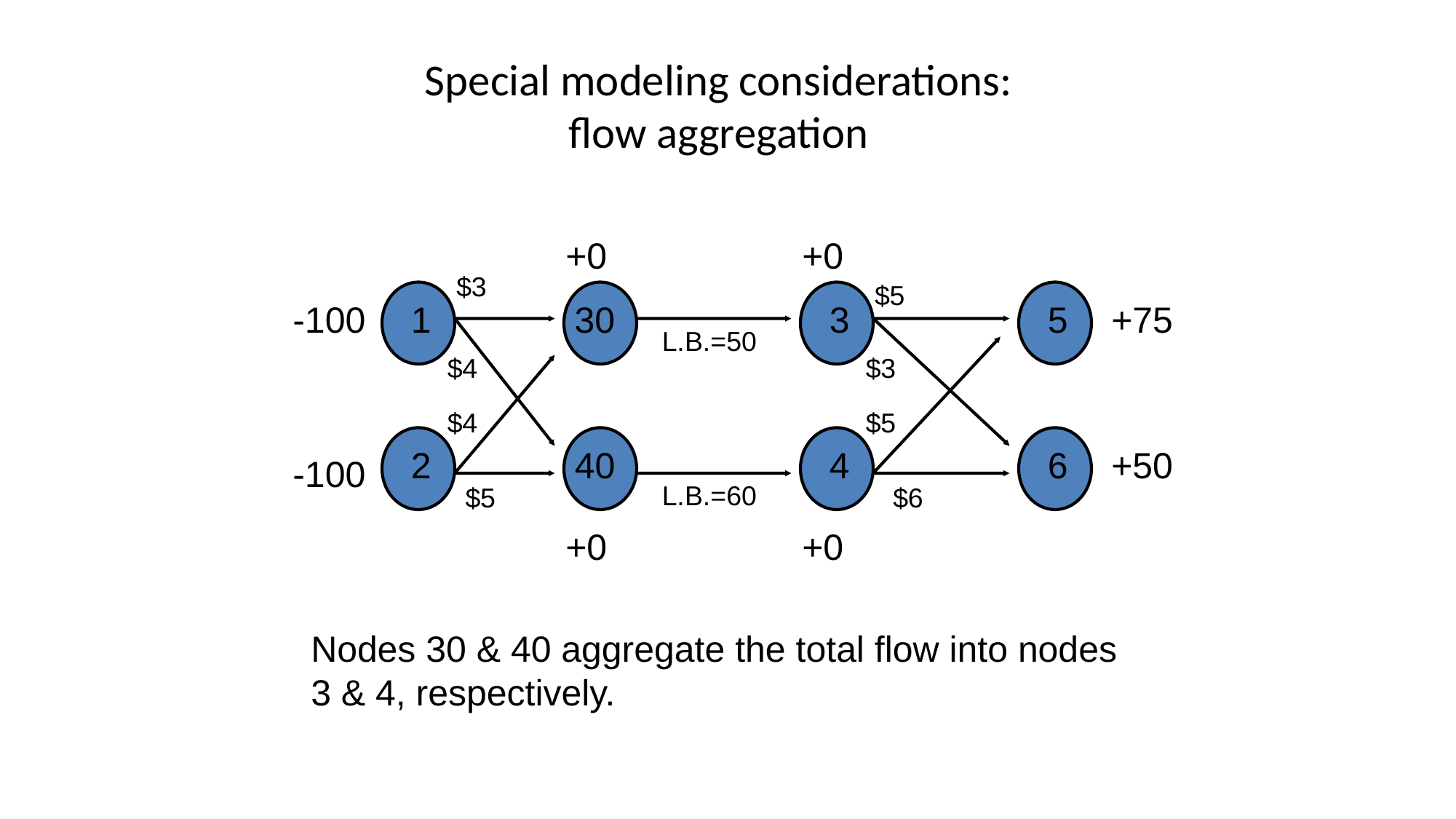

# Special modeling considerations: flow aggregation
+0
+0
$3
$5

-100
1
30
3
5
+75

L.B.=50

$4
$3

$4
$5

2
40
4
6
+50
-100

L.B.=60
$5
$6
+0
+0
Nodes 30 & 40 aggregate the total flow into nodes 3 & 4, respectively.
22